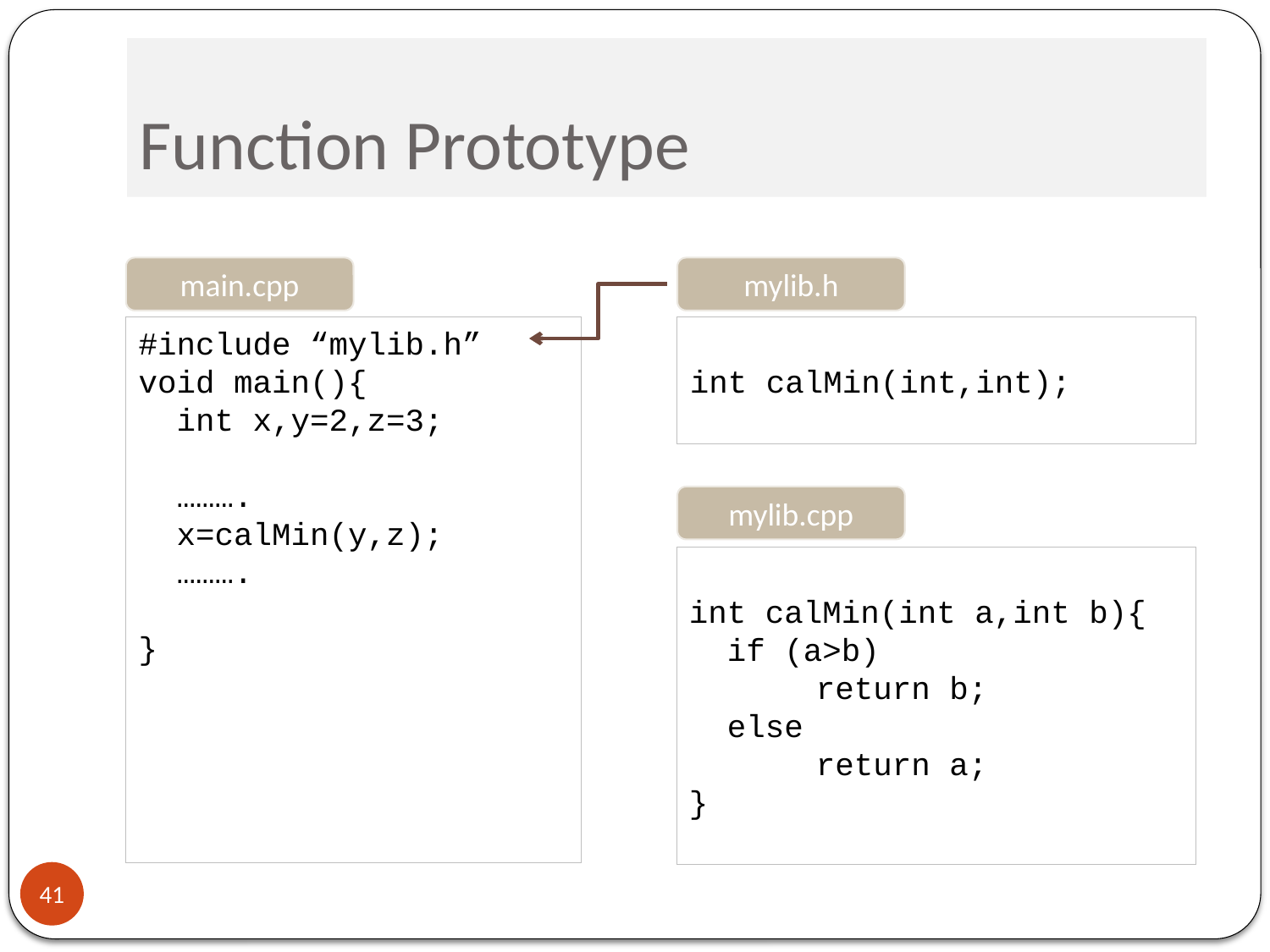

# Function Prototype
main.cpp
mylib.h
#include “mylib.h”
void main(){
  int x,y=2,z=3;

  ……….
  x=calMin(y,z);
  ……….

}

int calMin(int,int);

mylib.cpp

int calMin(int a,int b){
  if (a>b)
	return b;
  else
	return a;
}

41